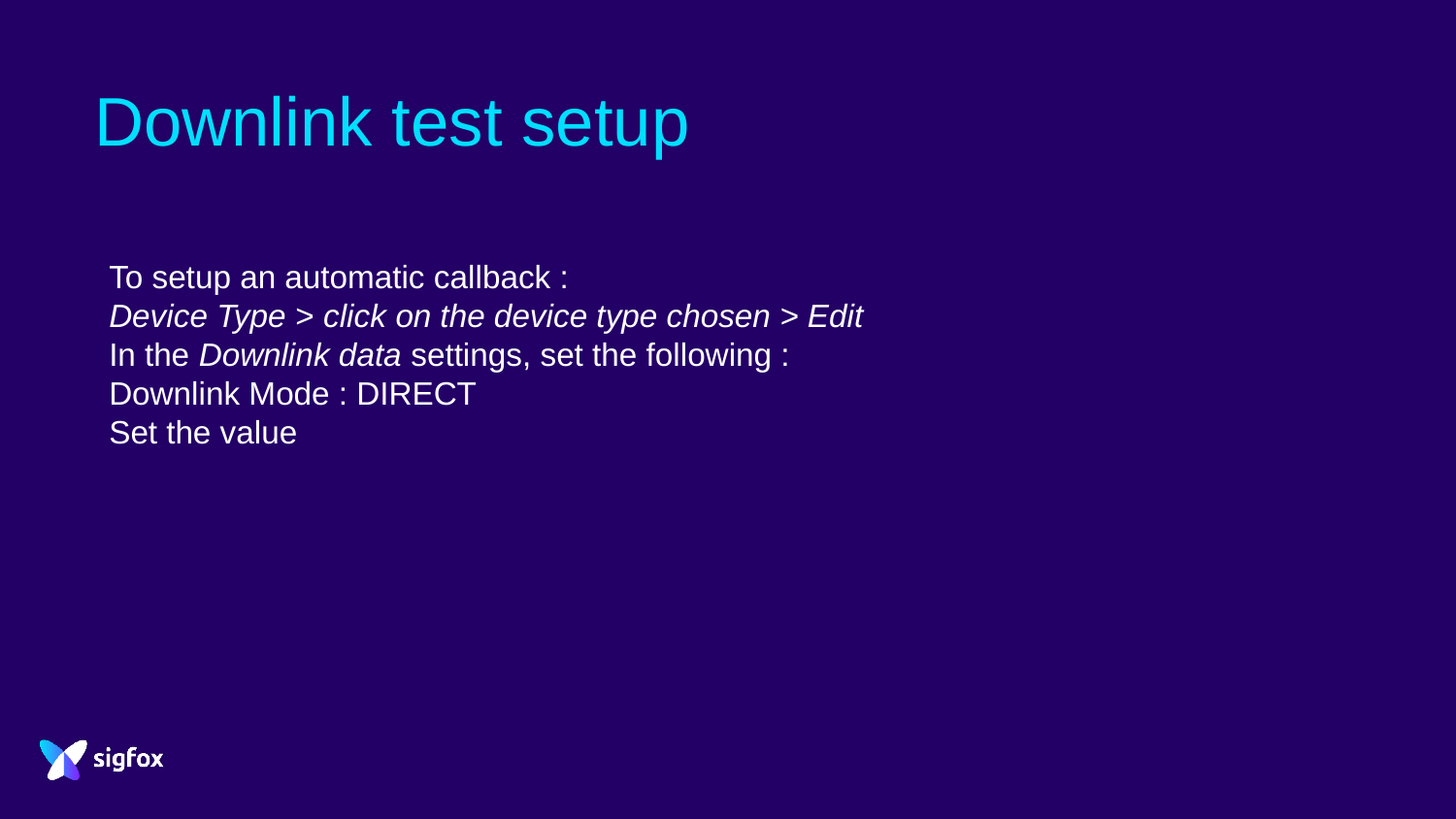

# Downlink test setup
To setup an automatic callback :
Device Type > click on the device type chosen > Edit
In the Downlink data settings, set the following :
Downlink Mode : DIRECT
Set the value